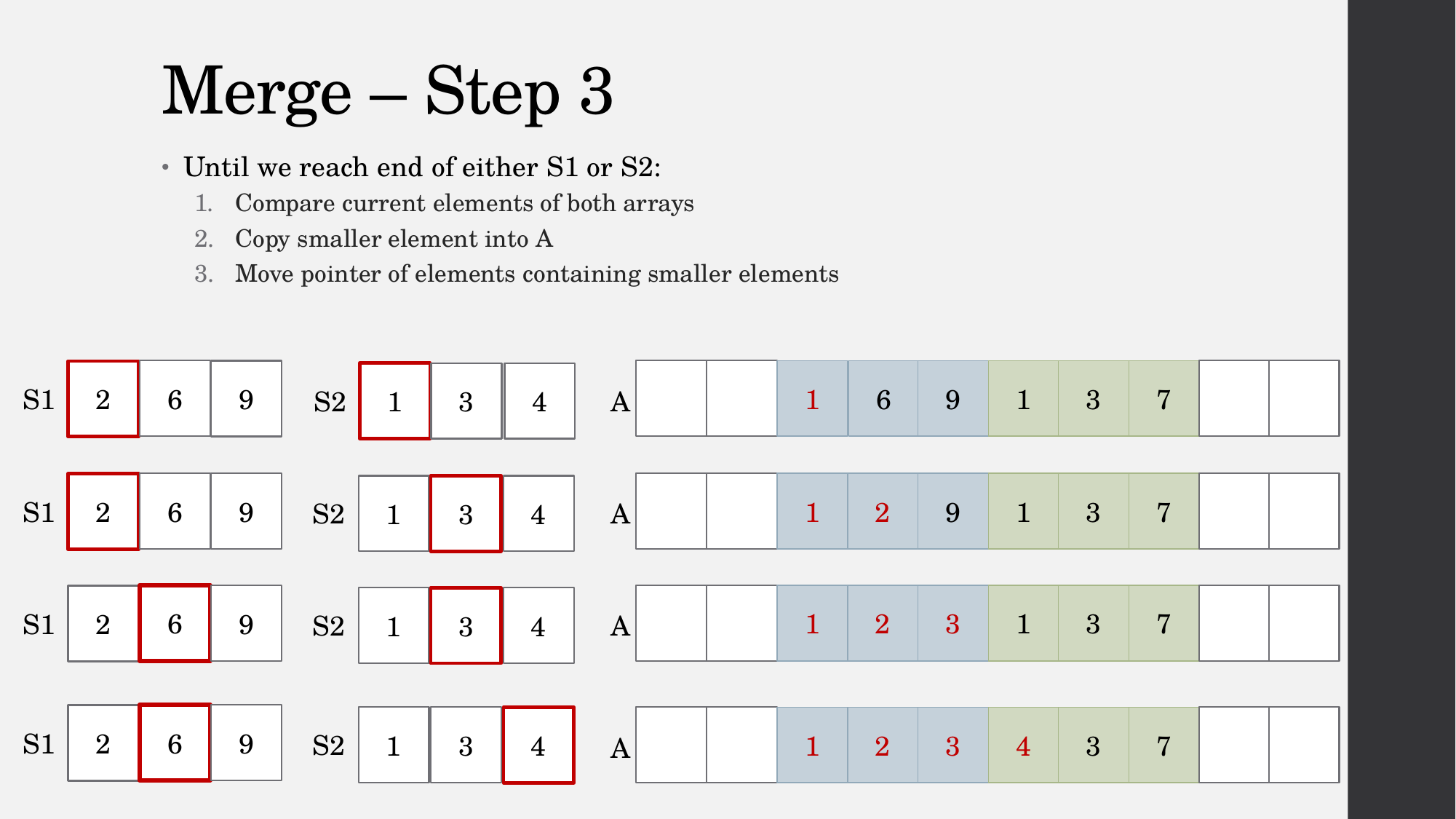

# Merge – Step 3
Until we reach end of either S1 or S2:
Compare current elements of both arrays
Copy smaller element into A
Move pointer of elements containing smaller elements
6
9
2
S1

1
6
9
1
3
7

A
1
3
4
S2
6
9
2
S1

1
2
9
1
3
7

A
1
3
4
S2
6
9
2
S1

1
2
3
1
3
7

A
1
3
4
S2
6
9
2
S1
1
3
4
S2

1
2
3
4
3
7

A